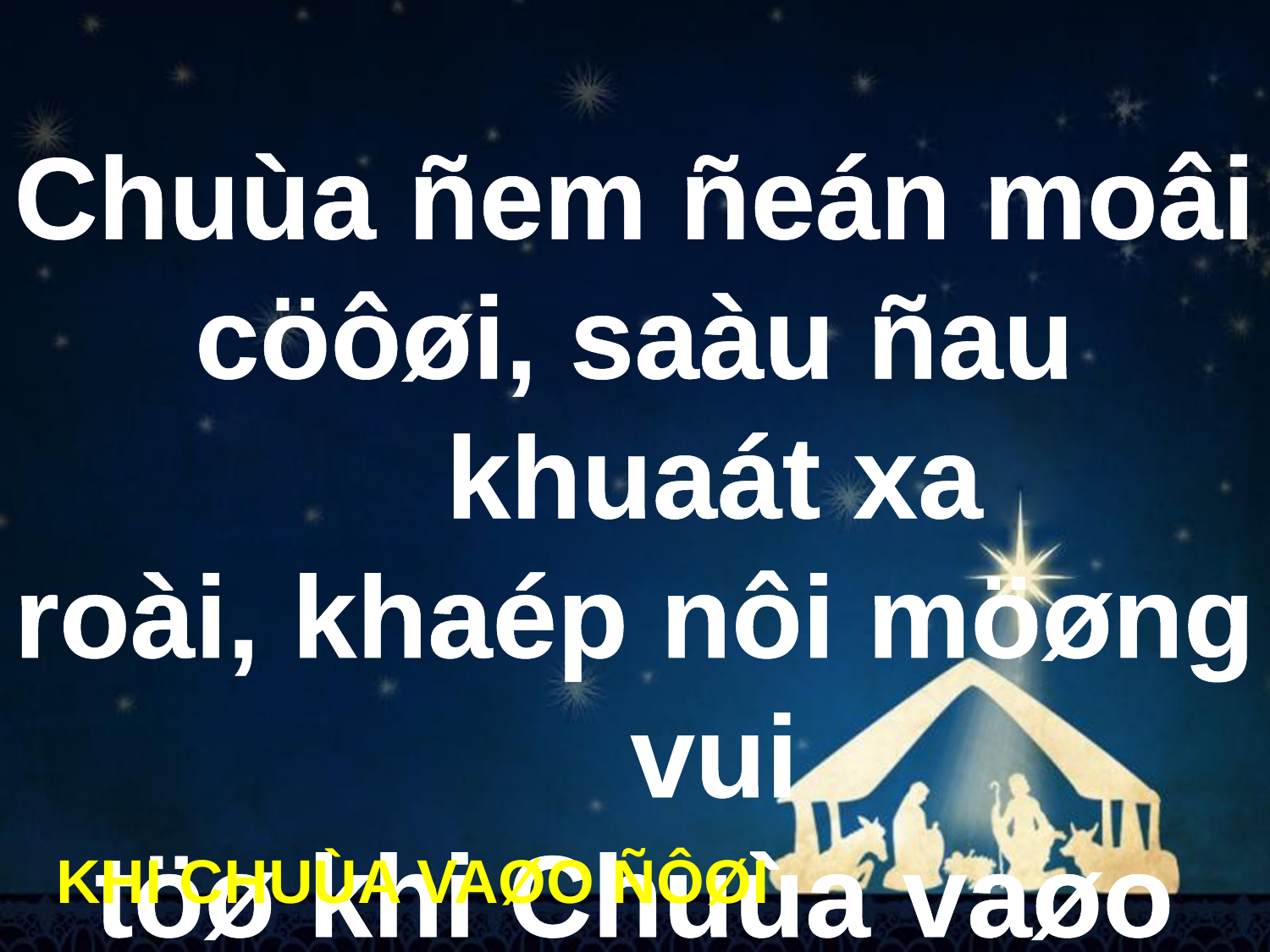

Chuùa ñem ñeán moâi
cöôøi, saàu ñau khuaát xa
roài, khaép nôi möøng vui
töø khi Chuùa vaøo ñôøi.
KHI CHUÙA VAØO ÑÔØI